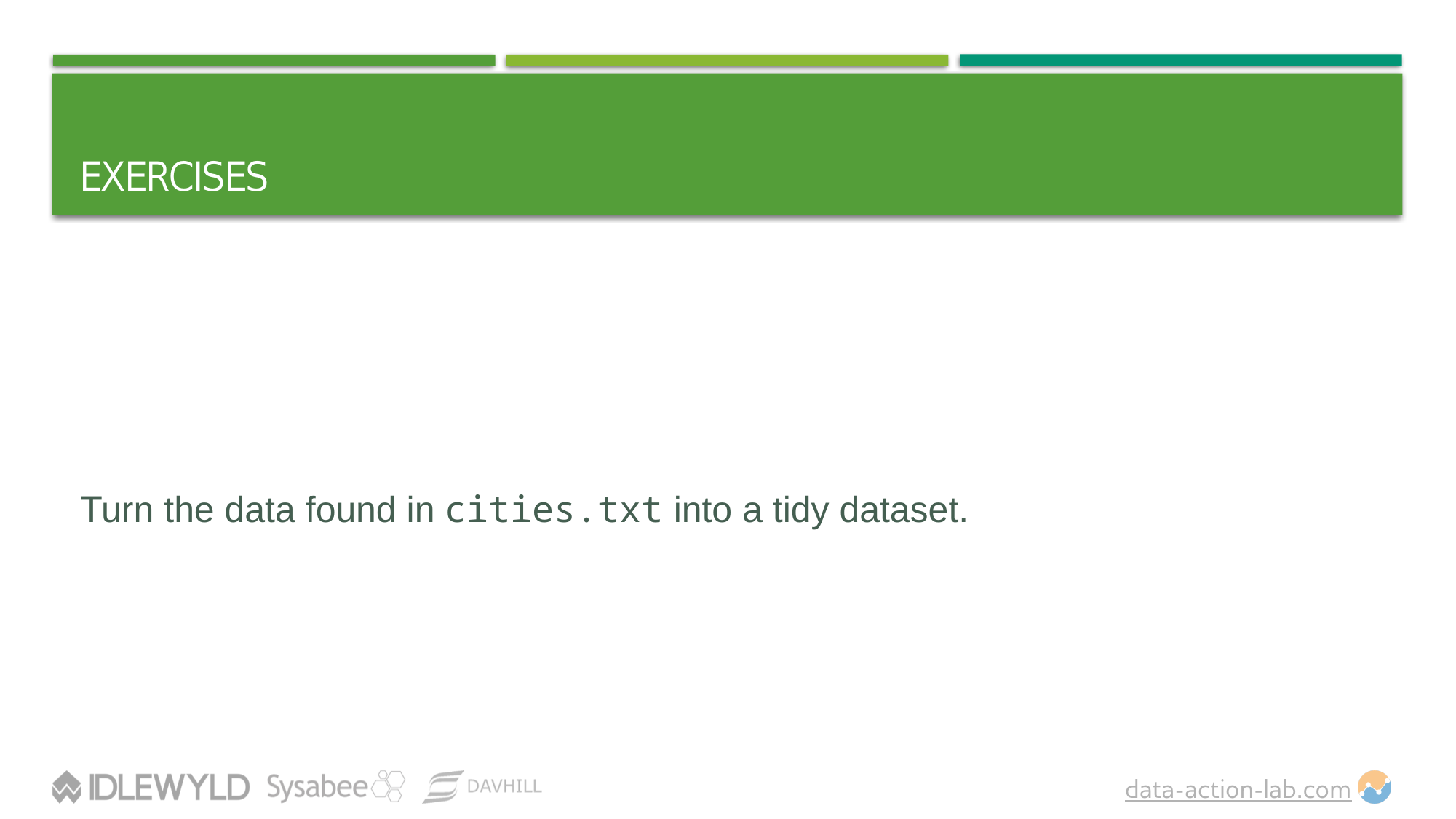

# EXERCISES
Turn the data found in cities.txt into a tidy dataset.